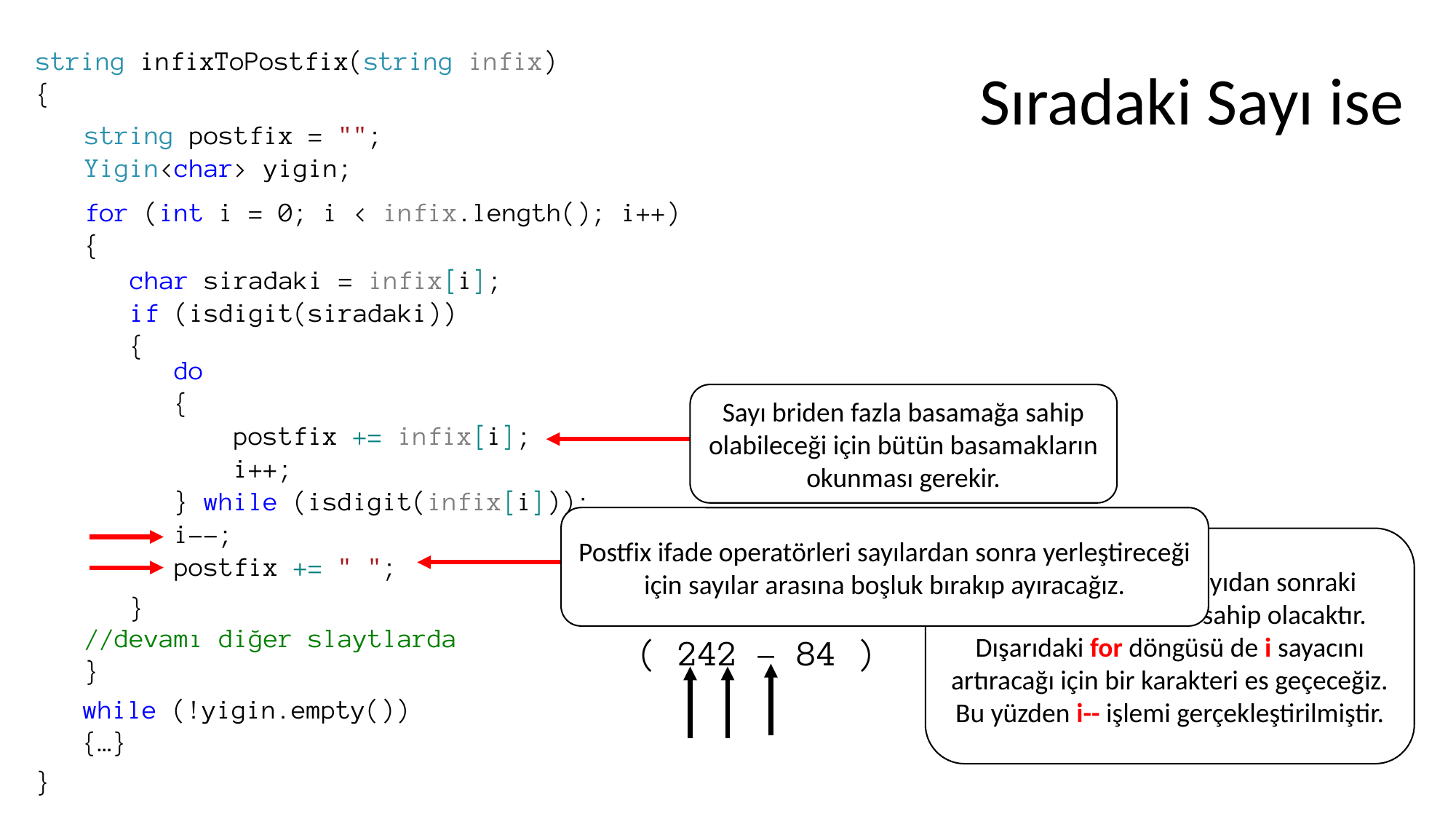

# Sıradaki Sayı ise
string infixToPostfix(string infix)
{

}
string postfix = "";
Yigin<char> yigin;
for (int i = 0; i < infix.length(); i++)
{

//devamı diğer slaytlarda
}
char siradaki = infix[i];
if (isdigit(siradaki))
{

}
do
{
    postfix += infix[i];
    i++;
} while (isdigit(infix[i]));
i--;
postfix += " ";
Sayı briden fazla basamağa sahip olabileceği için bütün basamakların okunması gerekir.
Postfix ifade operatörleri sayılardan sonra yerleştireceği için sayılar arasına boşluk bırakıp ayıracağız.
Döngü bittiğinde i sayıdan sonraki karakterin indeksine sahip olacaktır. Dışarıdaki for döngüsü de i sayacını artıracağı için bir karakteri es geçeceğiz.
Bu yüzden i-- işlemi gerçekleştirilmiştir.
örnek
( 242 – 84 )
while (!yigin.empty())
{…}